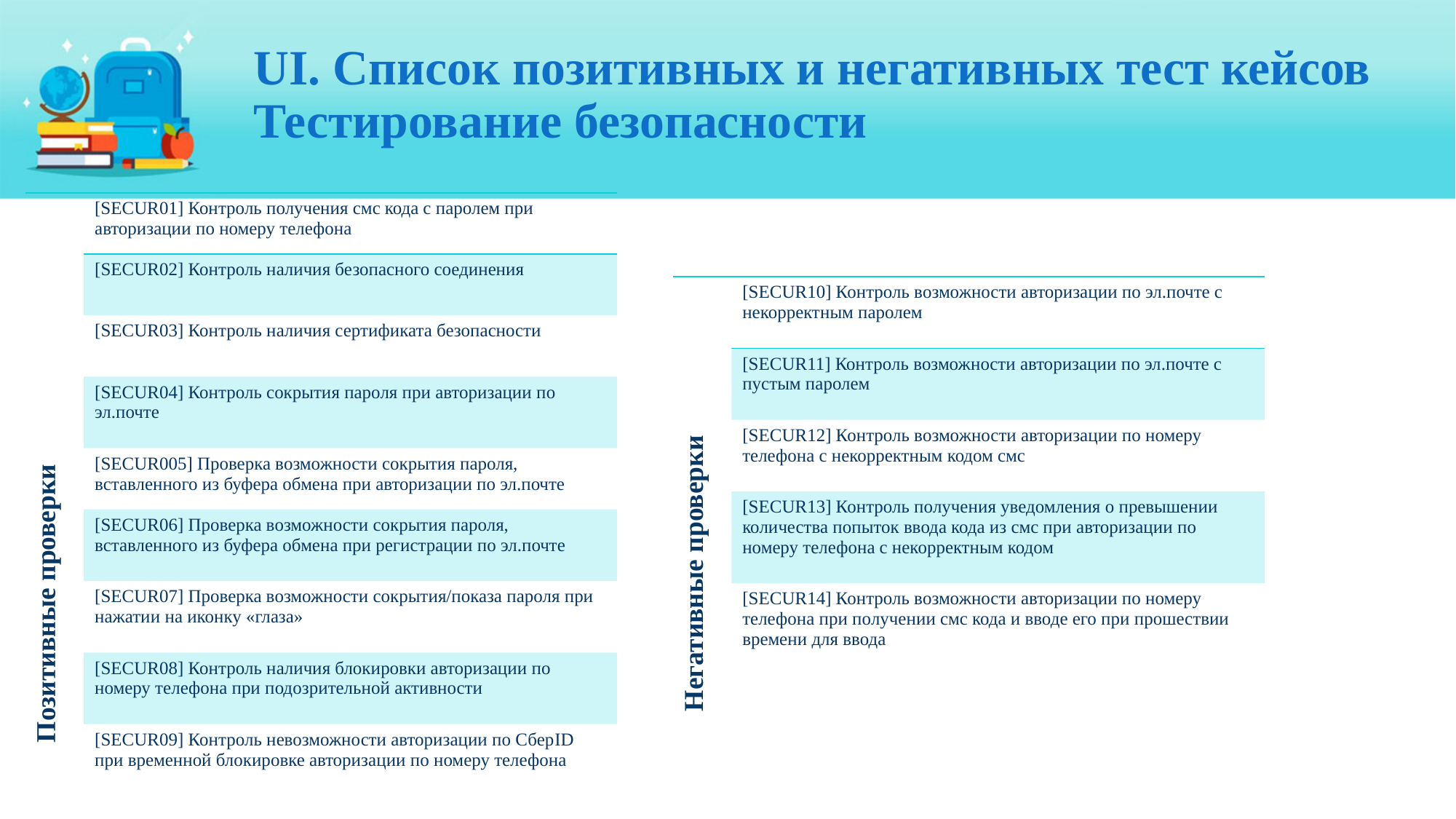

# UI. Список позитивных и негативных тест кейсов Тестирование безопасности
| Позитивные проверки | [SECUR01] Контроль получения смс кода с паролем при авторизации по номеру телефона |
| --- | --- |
|  | [SECUR02] Контроль наличия безопасного соединения |
|  | [SECUR03] Контроль наличия сертификата безопасности |
|  | [SECUR04] Контроль сокрытия пароля при авторизации по эл.почте |
|  | [SECUR005] Проверка возможности сокрытия пароля, вставленного из буфера обмена при авторизации по эл.почте |
|  | [SECUR06] Проверка возможности сокрытия пароля, вставленного из буфера обмена при регистрации по эл.почте |
|  | [SECUR07] Проверка возможности сокрытия/показа пароля при нажатии на иконку «глаза» |
|  | [SECUR08] Контроль наличия блокировки авторизации по номеру телефона при подозрительной активности |
|  | [SECUR09] Контроль невозможности авторизации по СберID при временной блокировке авторизации по номеру телефона |
| Негативные проверки | [SECUR10] Контроль возможности авторизации по эл.почте с некорректным паролем |
| --- | --- |
|  | [SECUR11] Контроль возможности авторизации по эл.почте с пустым паролем |
|  | [SECUR12] Контроль возможности авторизации по номеру телефона с некорректным кодом смс |
|  | [SECUR13] Контроль получения уведомления о превышении количества попыток ввода кода из смс при авторизации по номеру телефона с некорректным кодом |
|  | [SECUR14] Контроль возможности авторизации по номеру телефона при получении смс кода и вводе его при прошествии времени для ввода |